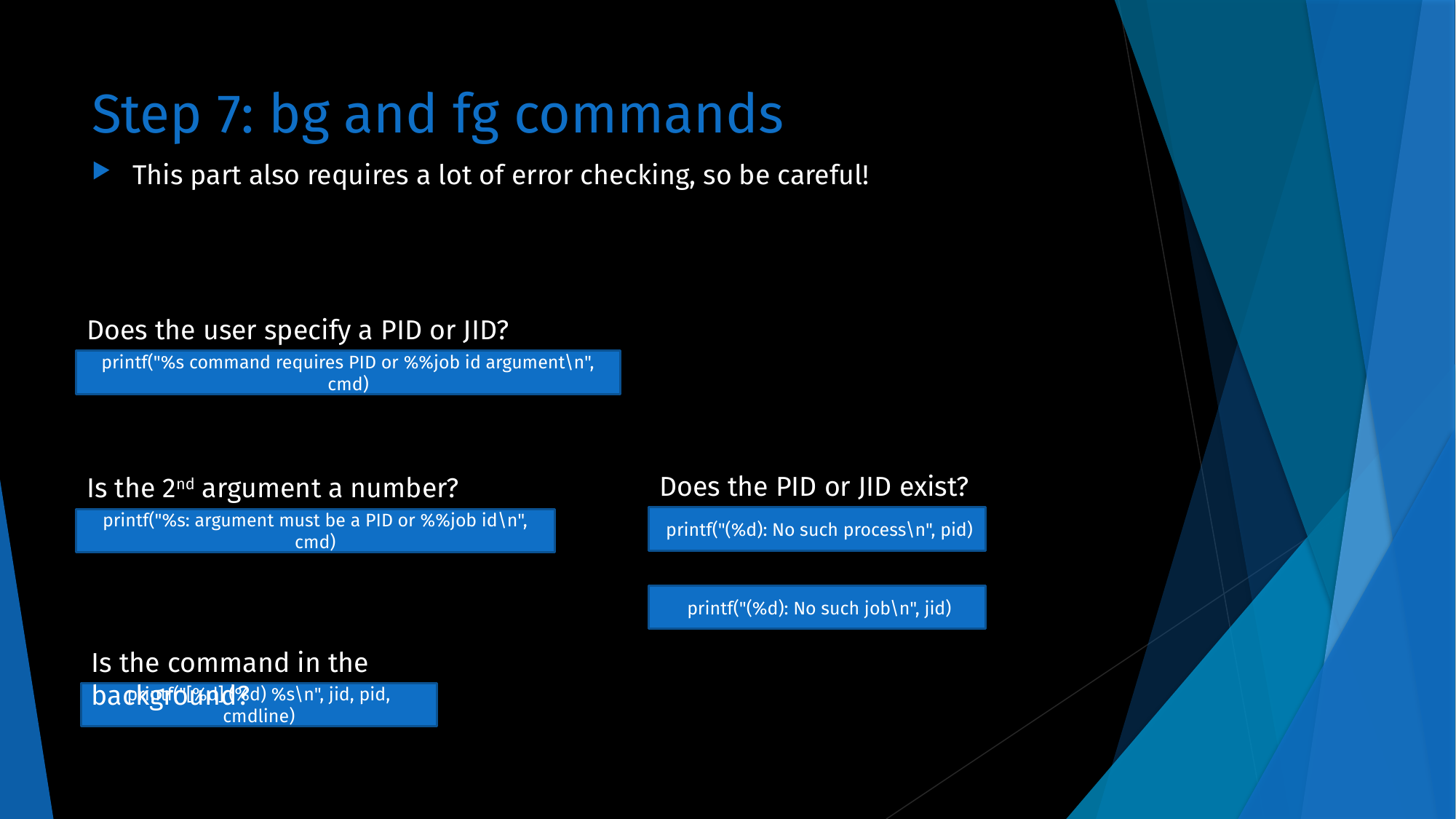

# Step 7: bg and fg commands
This part also requires a lot of error checking, so be careful!
Does the user specify a PID or JID?
printf("%s command requires PID or %%job id argument\n", cmd)
Does the PID or JID exist?
Is the 2nd argument a number?
 printf("(%d): No such process\n", pid)
printf("%s: argument must be a PID or %%job id\n", cmd)
 printf("(%d): No such job\n", jid)
Is the command in the background?
printf("[%d] (%d) %s\n", jid, pid, cmdline)